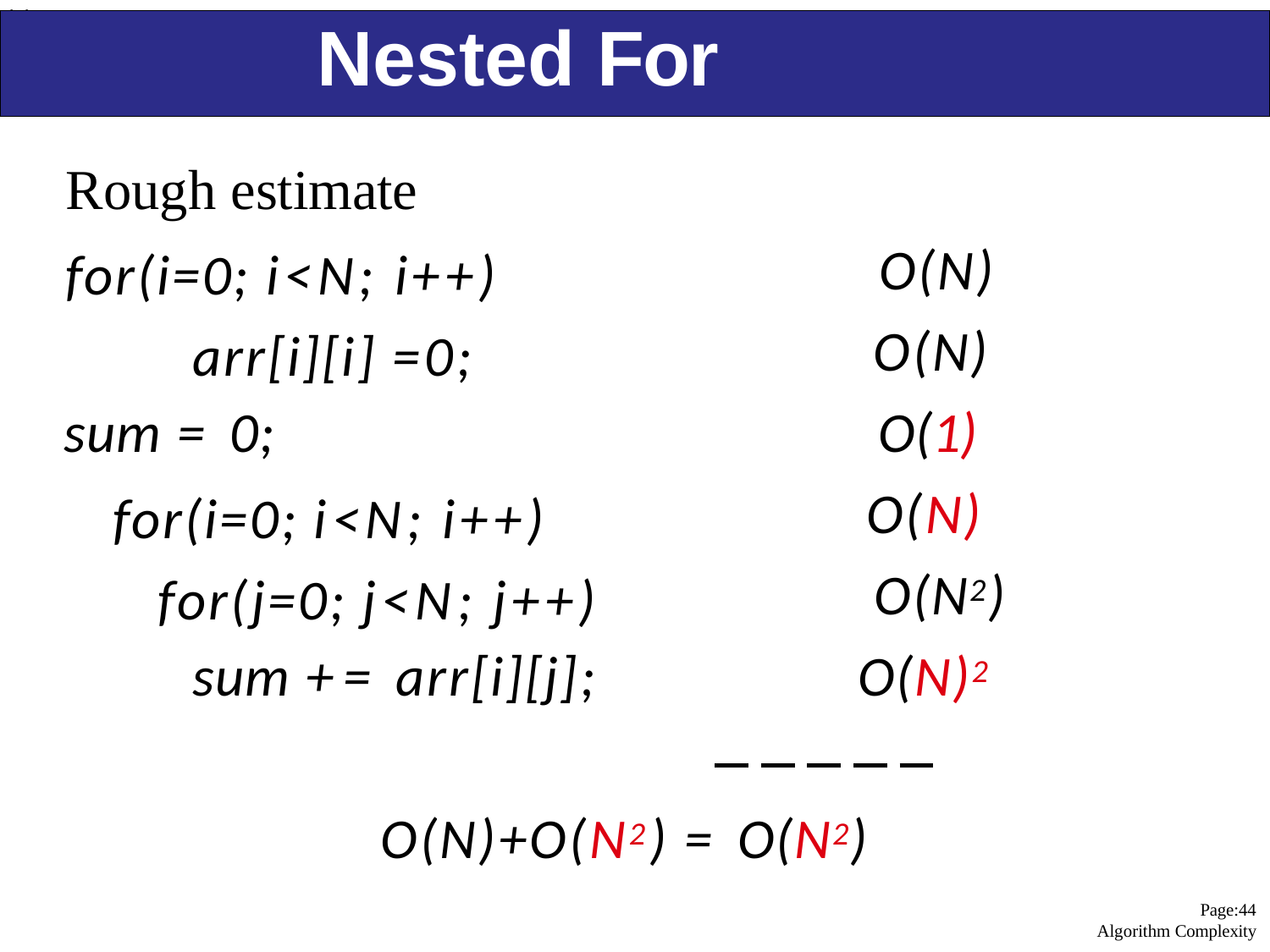

44
# Nested For Loops

Rough estimate
for(i=0; i<N; i++) arr[i][i] =0;
sum = 0;
for(i=0; i<N; i++) for(j=0; j<N; j++)
sum += arr[i][j];
O(N)
O(N)
O(1)
O(N)
O(N2)
O(N)2

Page:44 Algorithm Complexity
O(N)+O(N2) = O(N2)